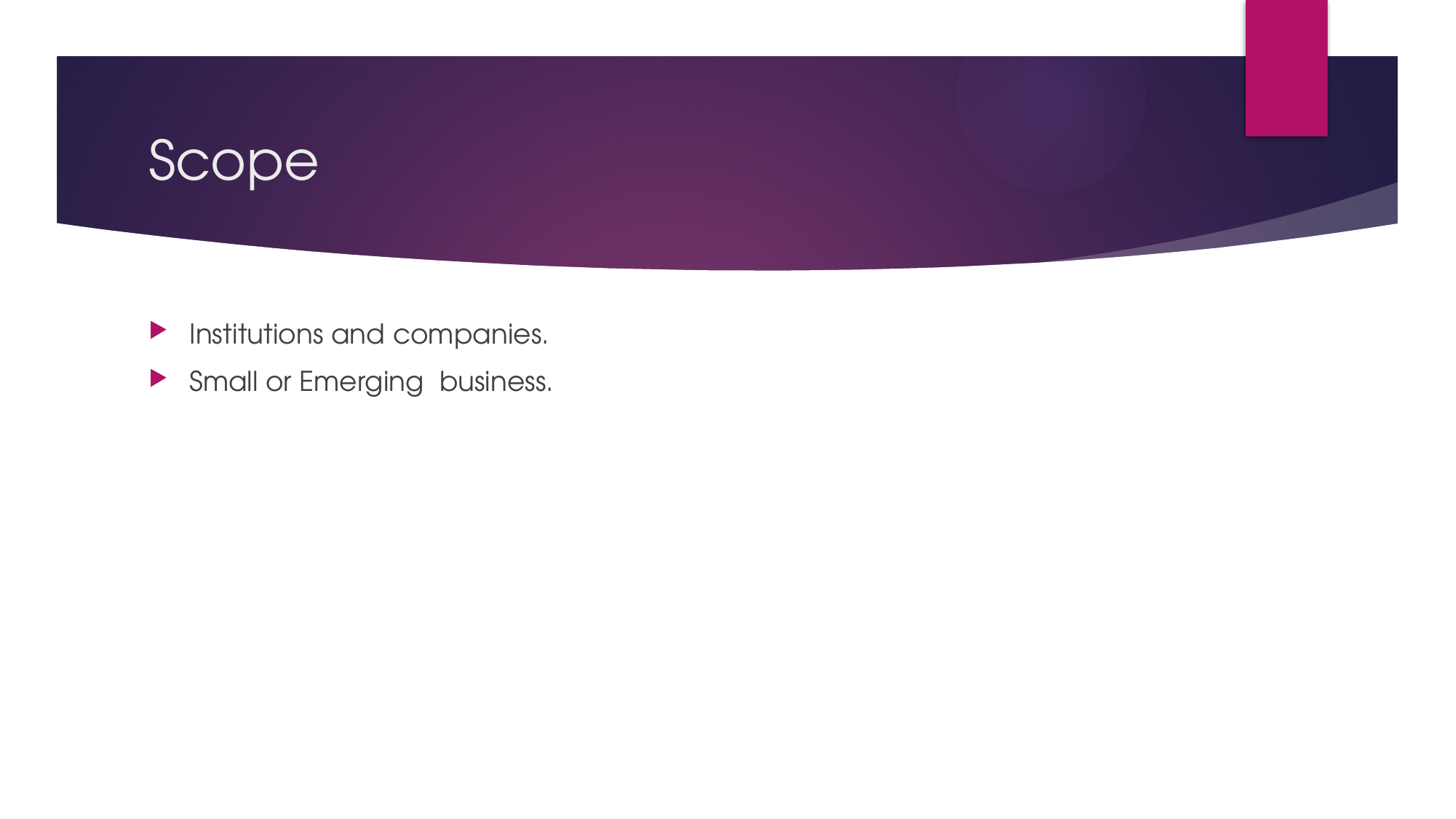

# Scope
Institutions and companies.
Small or Emerging  business.